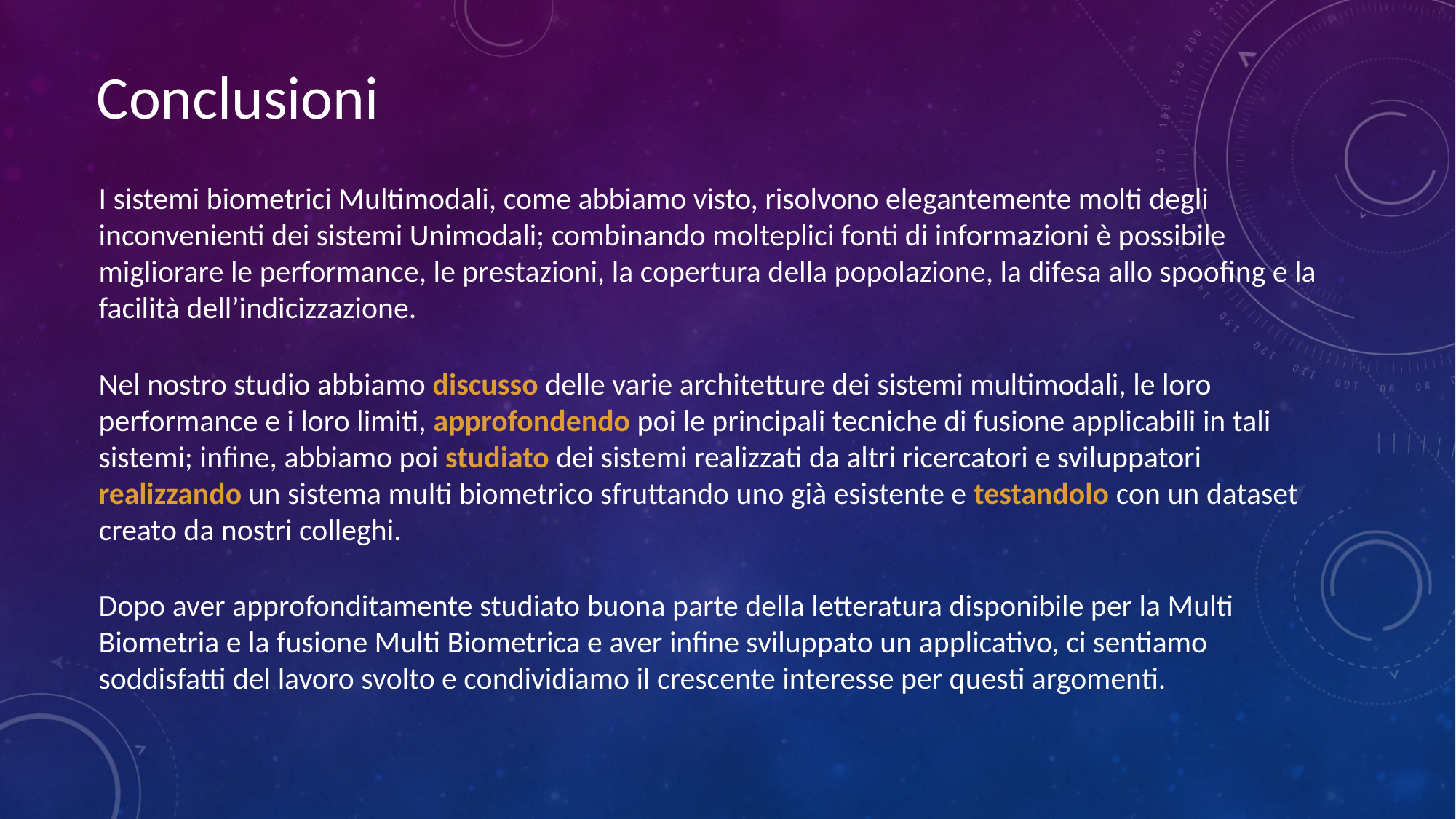

Conclusioni
I sistemi biometrici Multimodali, come abbiamo visto, risolvono elegantemente molti degli inconvenienti dei sistemi Unimodali; combinando molteplici fonti di informazioni è possibile migliorare le performance, le prestazioni, la copertura della popolazione, la difesa allo spoofing e la facilità dell’indicizzazione.

Nel nostro studio abbiamo discusso delle varie architetture dei sistemi multimodali, le loro performance e i loro limiti, approfondendo poi le principali tecniche di fusione applicabili in tali sistemi; infine, abbiamo poi studiato dei sistemi realizzati da altri ricercatori e sviluppatori realizzando un sistema multi biometrico sfruttando uno già esistente e testandolo con un dataset creato da nostri colleghi.

Dopo aver approfonditamente studiato buona parte della letteratura disponibile per la Multi Biometria e la fusione Multi Biometrica e aver infine sviluppato un applicativo, ci sentiamo soddisfatti del lavoro svolto e condividiamo il crescente interesse per questi argomenti.